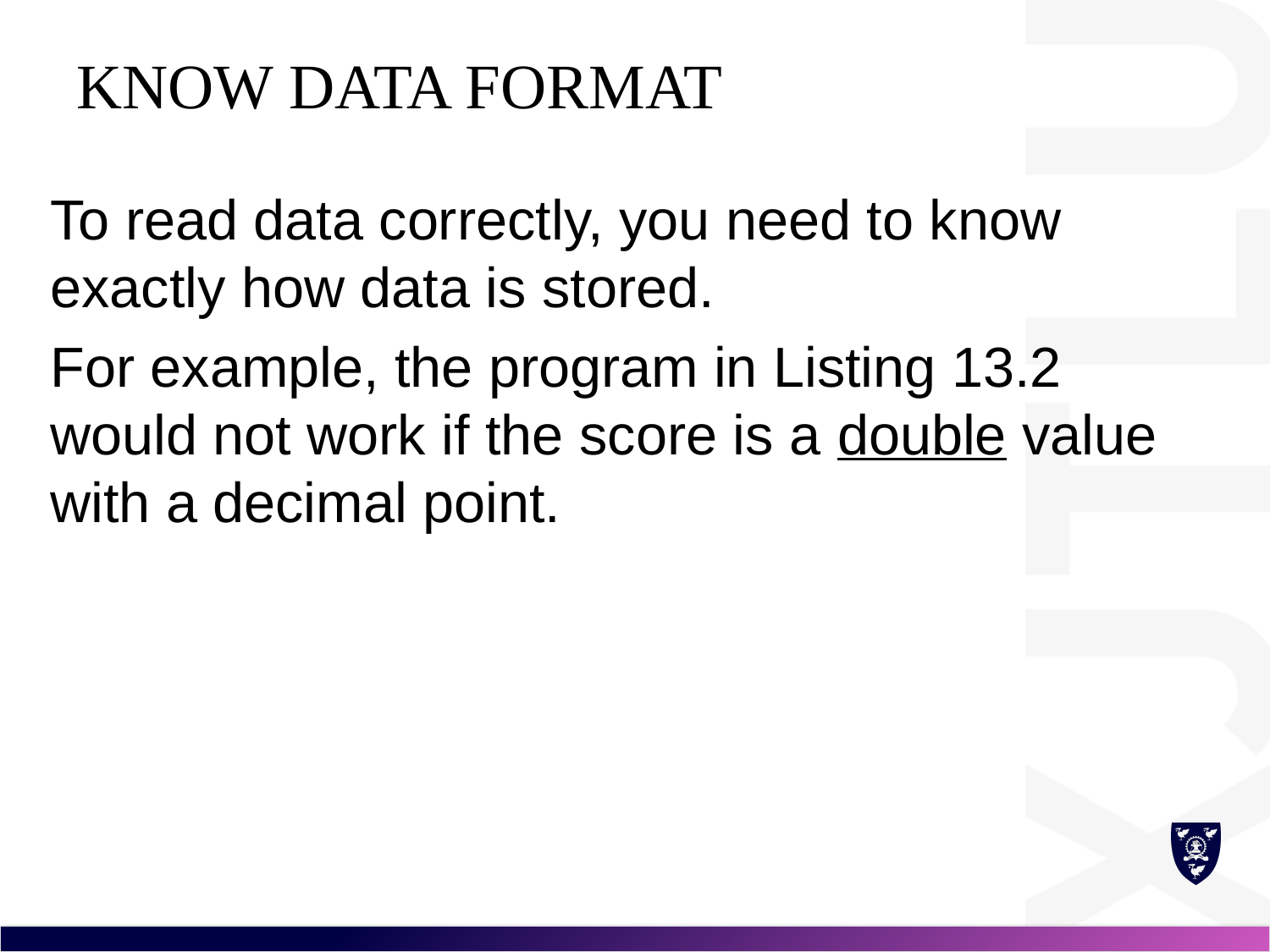

# know data format
To read data correctly, you need to know exactly how data is stored.
For example, the program in Listing 13.2 would not work if the score is a double value with a decimal point.
15